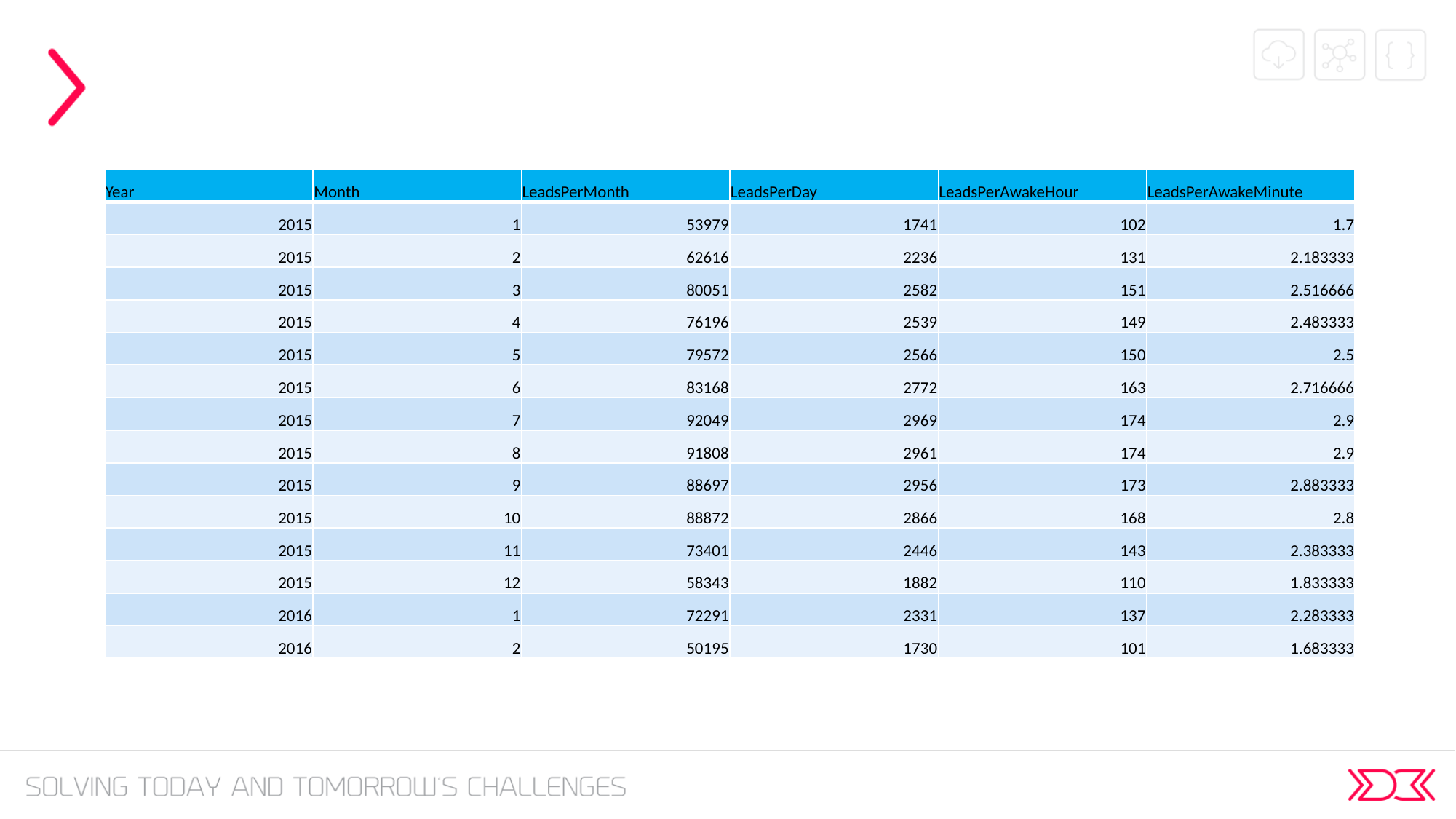

#
| Year | Month | LeadsPerMonth | LeadsPerDay | LeadsPerAwakeHour | LeadsPerAwakeMinute |
| --- | --- | --- | --- | --- | --- |
| 2015 | 1 | 53979 | 1741 | 102 | 1.7 |
| 2015 | 2 | 62616 | 2236 | 131 | 2.183333 |
| 2015 | 3 | 80051 | 2582 | 151 | 2.516666 |
| 2015 | 4 | 76196 | 2539 | 149 | 2.483333 |
| 2015 | 5 | 79572 | 2566 | 150 | 2.5 |
| 2015 | 6 | 83168 | 2772 | 163 | 2.716666 |
| 2015 | 7 | 92049 | 2969 | 174 | 2.9 |
| 2015 | 8 | 91808 | 2961 | 174 | 2.9 |
| 2015 | 9 | 88697 | 2956 | 173 | 2.883333 |
| 2015 | 10 | 88872 | 2866 | 168 | 2.8 |
| 2015 | 11 | 73401 | 2446 | 143 | 2.383333 |
| 2015 | 12 | 58343 | 1882 | 110 | 1.833333 |
| 2016 | 1 | 72291 | 2331 | 137 | 2.283333 |
| 2016 | 2 | 50195 | 1730 | 101 | 1.683333 |